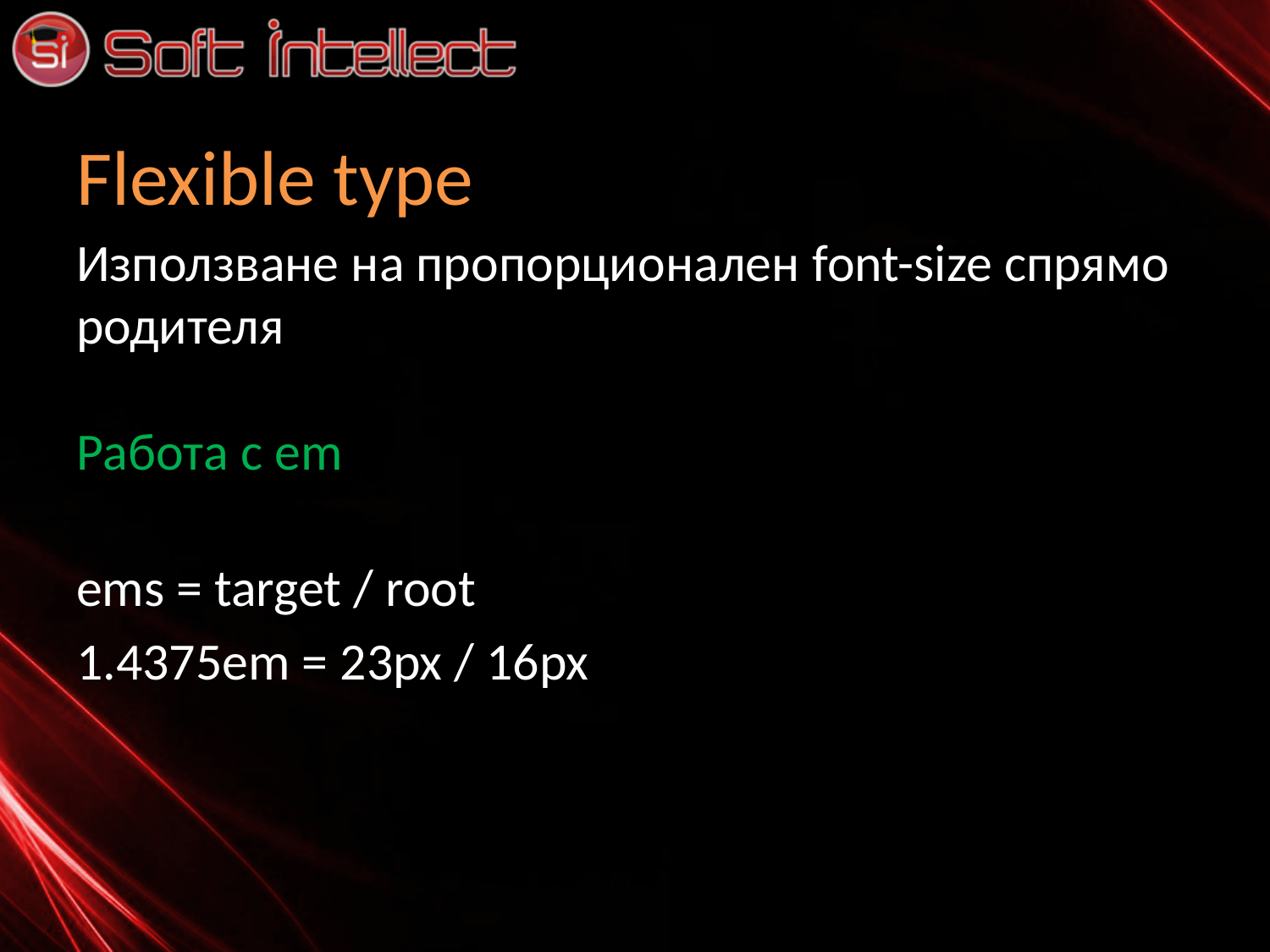

# Flexible type
Използване на пропорционален font-size спрямо родителя
Работа с em
ems = target / root
1.4375em = 23px / 16px